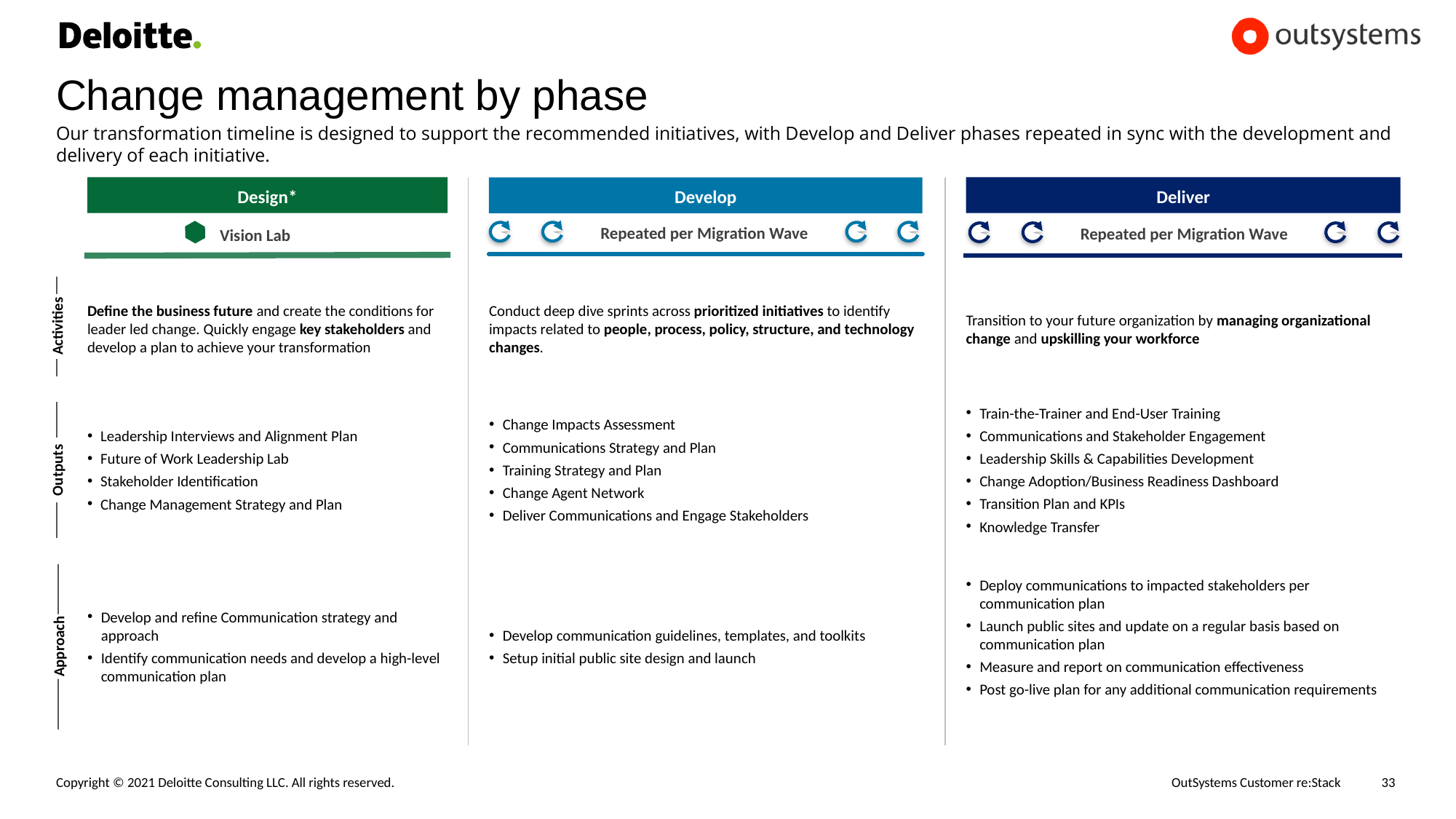

# Change management by phase
Our transformation timeline is designed to support the recommended initiatives, with Develop and Deliver phases repeated in sync with the development and delivery of each initiative.
Design*
Deliver
Develop
Repeated per Migration Wave

Vision Lab
Repeated per Migration Wave

Activities
Define the business future and create the conditions for leader led change. Quickly engage key stakeholders and develop a plan to achieve your transformation
Conduct deep dive sprints across prioritized initiatives to identify impacts related to people, process, policy, structure, and technology changes.
Transition to your future organization by managing organizational change and upskilling your workforce
Outputs
Train-the-Trainer and End-User Training
Communications and Stakeholder Engagement
Leadership Skills & Capabilities Development
Change Adoption/Business Readiness Dashboard
Transition Plan and KPIs
Knowledge Transfer
Change Impacts Assessment
Communications Strategy and Plan
Training Strategy and Plan
Change Agent Network
Deliver Communications and Engage Stakeholders
Leadership Interviews and Alignment Plan
Future of Work Leadership Lab
Stakeholder Identification
Change Management Strategy and Plan
Approach
Deploy communications to impacted stakeholders per communication plan
Launch public sites and update on a regular basis based on communication plan
Measure and report on communication effectiveness
Post go-live plan for any additional communication requirements
Develop and refine Communication strategy and approach
Identify communication needs and develop a high-level communication plan
Develop communication guidelines, templates, and toolkits
Setup initial public site design and launch